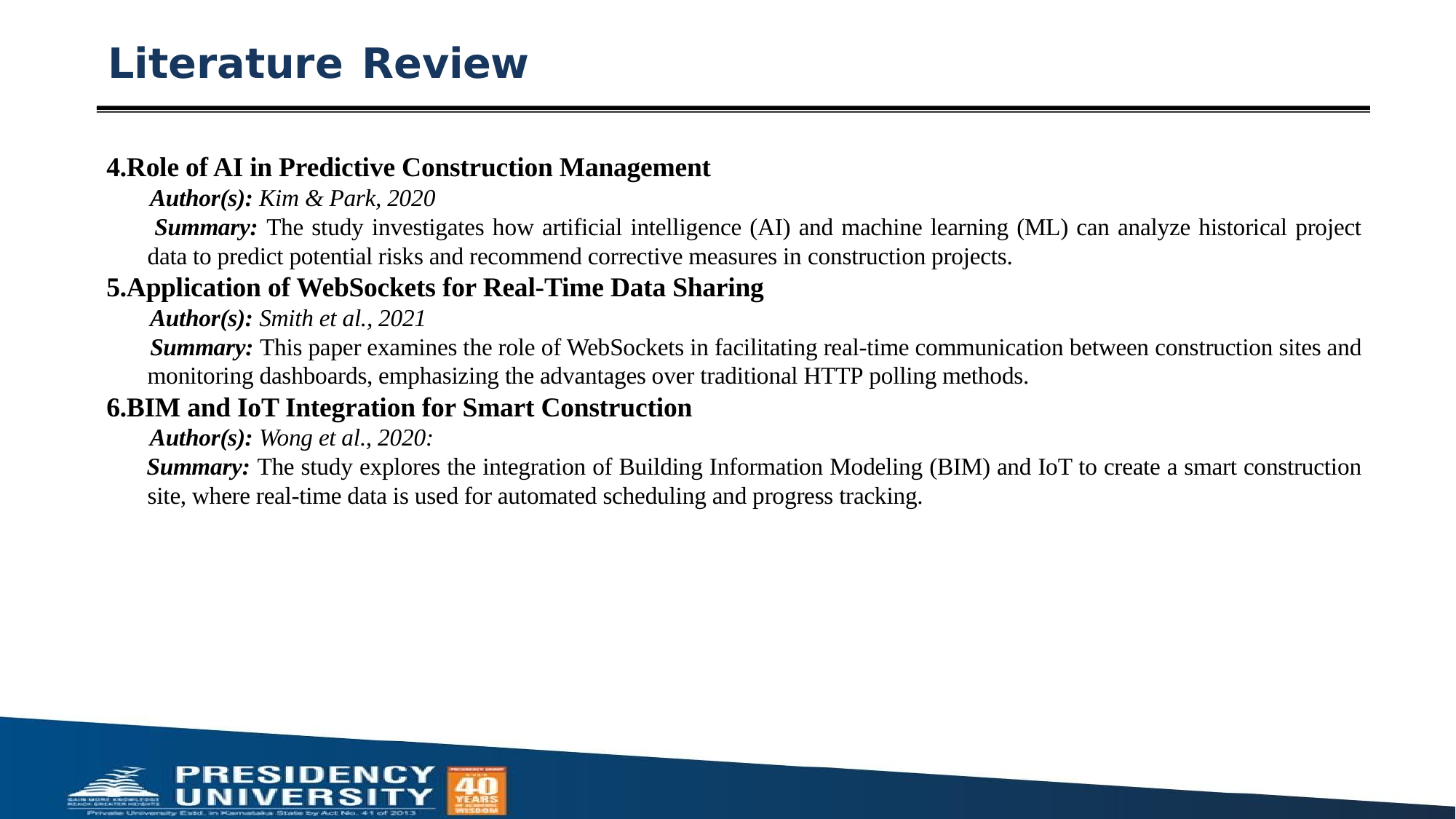

# Literature Review
4.Role of AI in Predictive Construction Management
   Author(s): Kim & Park, 2020
   Summary: The study investigates how artificial intelligence (AI) and machine learning (ML) can analyze historical project data to predict potential risks and recommend corrective measures in construction projects.
5.Application of WebSockets for Real-Time Data Sharing
   Author(s): Smith et al., 2021
   Summary: This paper examines the role of WebSockets in facilitating real-time communication between construction sites and monitoring dashboards, emphasizing the advantages over traditional HTTP polling methods.
6.BIM and IoT Integration for Smart Construction
   Author(s): Wong et al., 2020:
      Summary: The study explores the integration of Building Information Modeling (BIM) and IoT to create a smart construction site, where real-time data is used for automated scheduling and progress tracking.